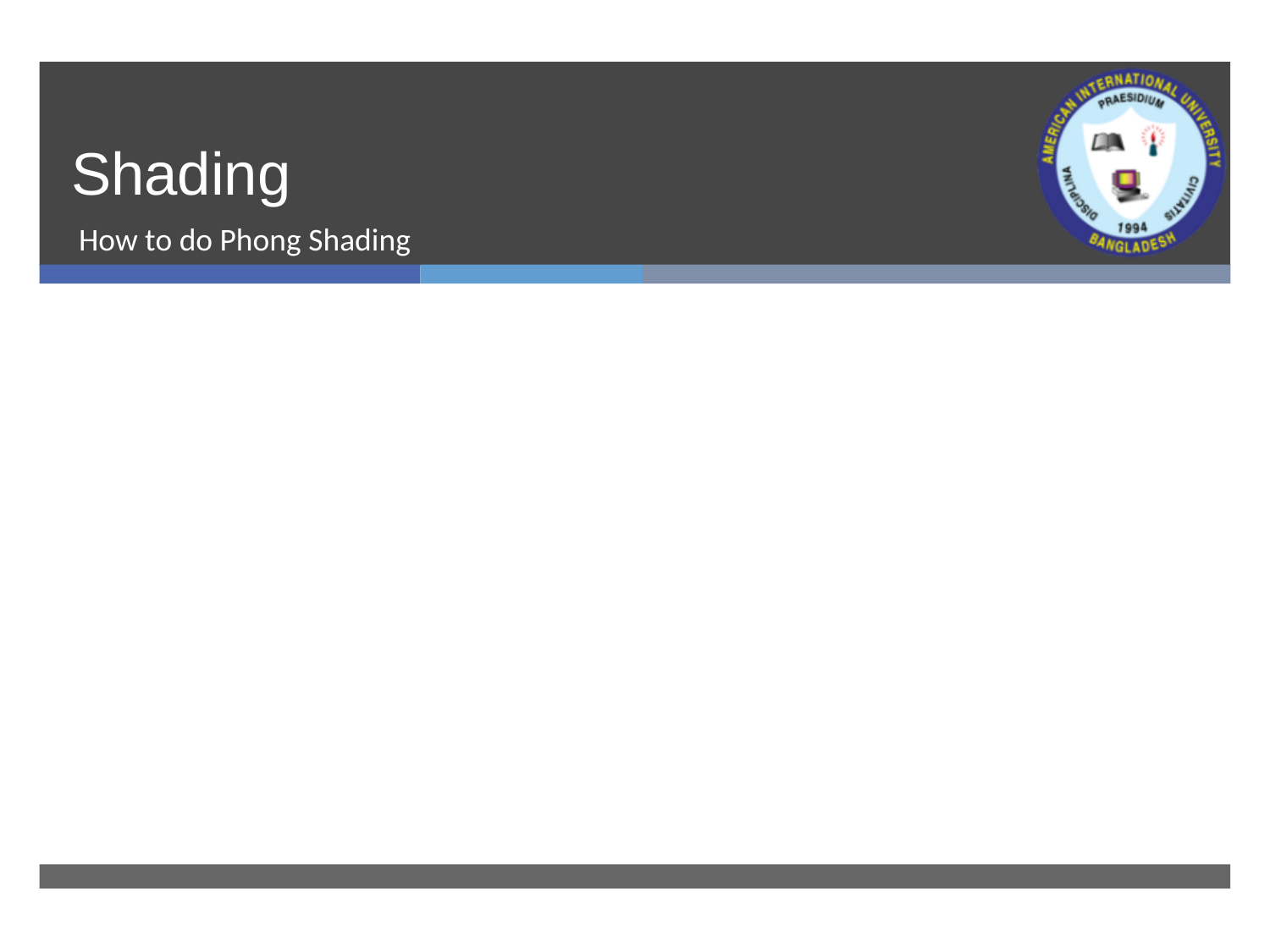

# Shading
How to do Phong Shading